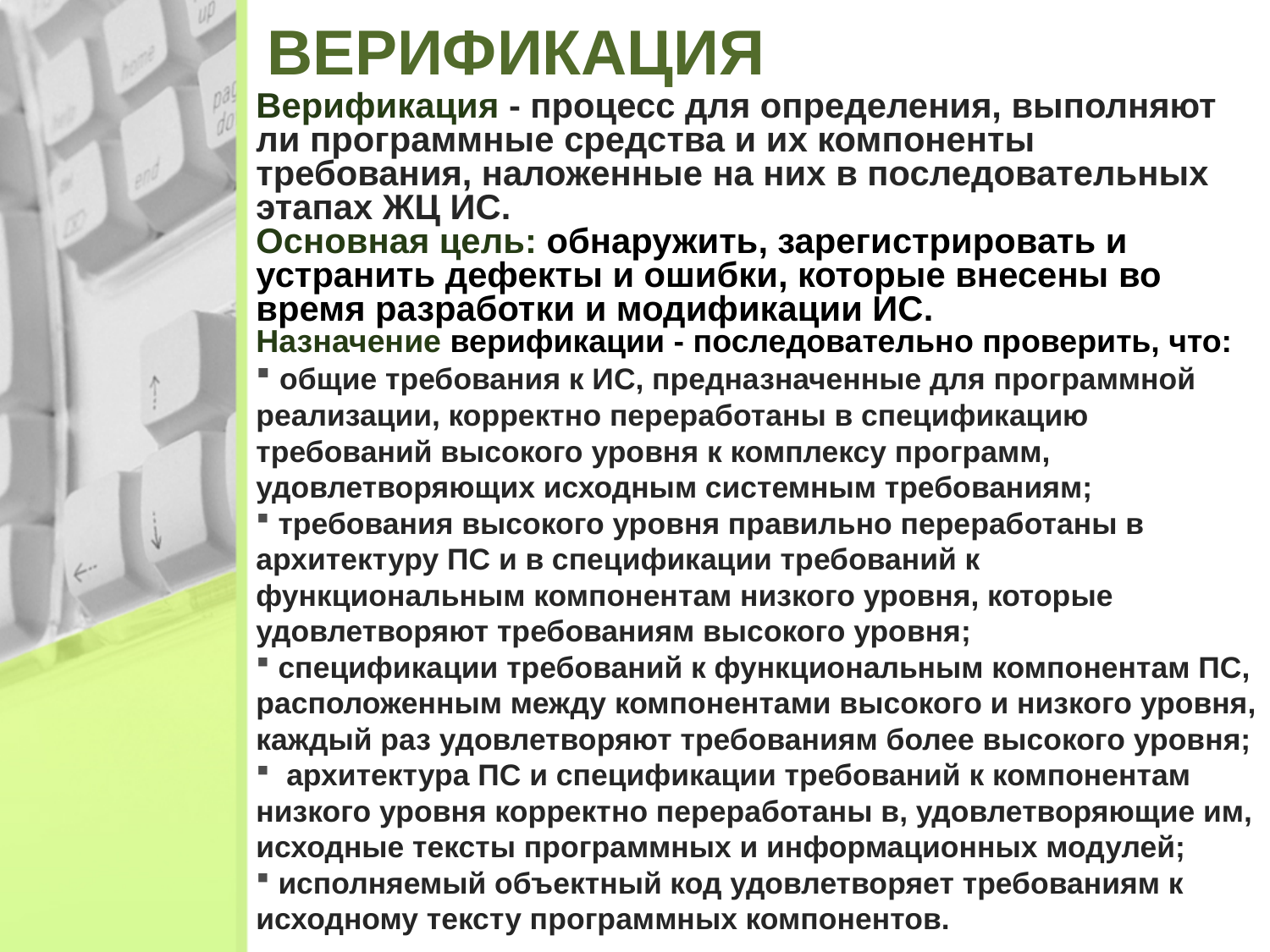

ВЕРИФИКАЦИЯ
Верификация - процесс для определения, выполняют ли программные средства и их компоненты требования, наложенные на них в последовательных этапах ЖЦ ИС.
Основная цель: обнаружить, зарегистрировать и устранить дефекты и ошибки, которые внесены во время разработки и модификации ИС.
Назначение верификации - последовательно проверить, что:
 общие требования к ИС, предназначенные для программной реализации, корректно переработаны в спецификацию требований высокого уровня к комплексу программ, удовлетворяющих исходным системным требованиям;
 требования высокого уровня правильно переработаны в архитектуру ПC и в спецификации требований к функциональным компонентам низкого уровня, которые удовлетворяют требованиям высокого уровня;
 спецификации требований к функциональным компонентам ПC, расположенным между компонентами высокого и низкого уровня, каждый раз удовлетворяют требованиям более высокого уровня;
  архитектура ПC и спецификации требований к компонентам низкого уровня корректно переработаны в, удовлетворяющие им, исходные тексты программных и информационных модулей;
 исполняемый объектный код удовлетворяет требованиям к исходному тексту программных компонентов.